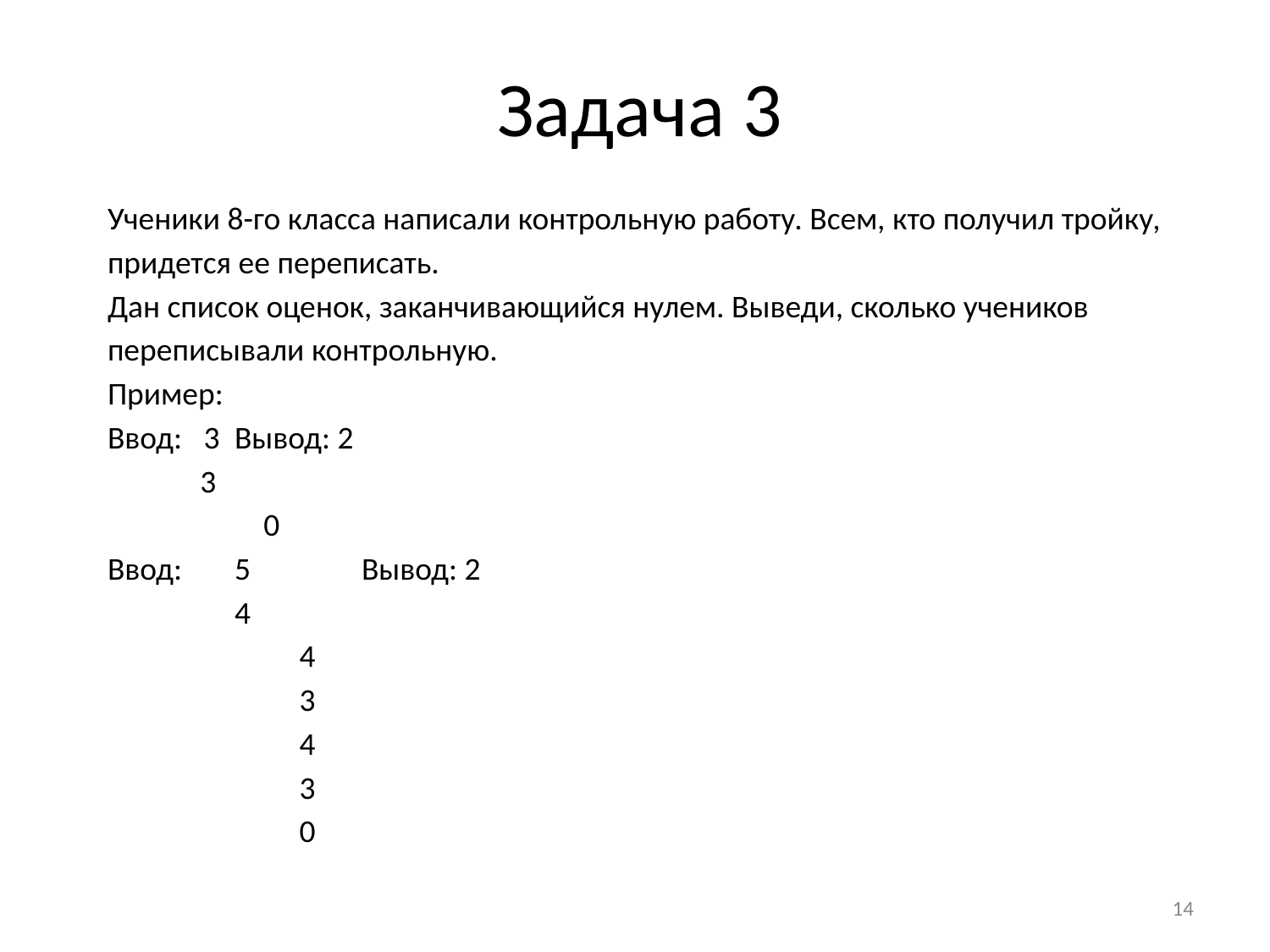

# Задача 3
Ученики 8-го класса написали контрольную работу. Всем, кто получил тройку, придется ее переписать.
Дан список оценок, заканчивающийся нулем. Выведи, сколько учеников переписывали контрольную.
Пример:
Ввод:   3	Вывод: 2
    3
	    0
Ввод: 	5	Вывод: 2
           	4
	         4
	         3
	         4
	         3
	         0

14